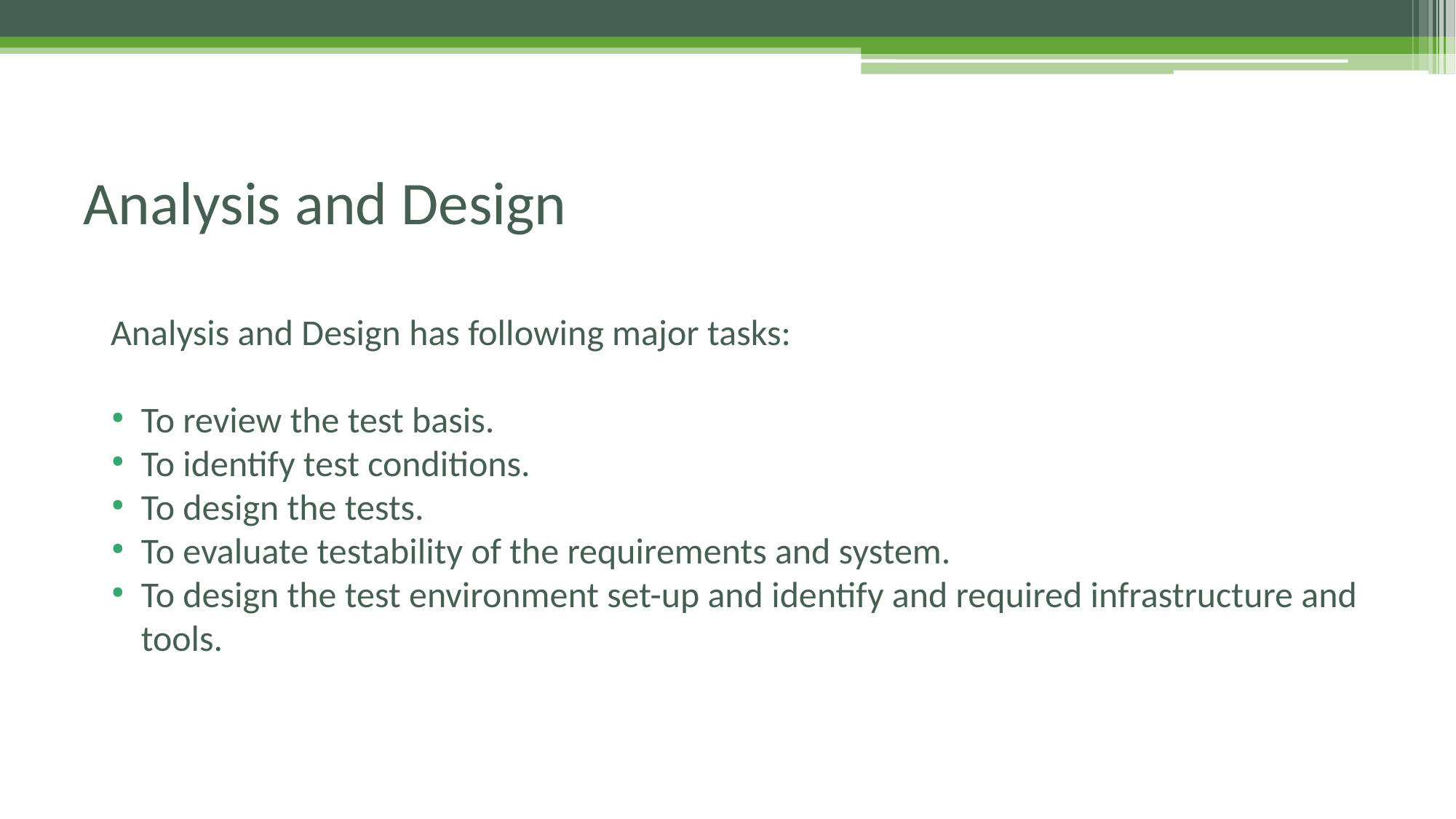

# Analysis and Design
Analysis and Design has following major tasks:

To review the test basis.
To identify test conditions.
To design the tests.
To evaluate testability of the requirements and system.
To design the test environment set-up and identify and required infrastructure and tools.